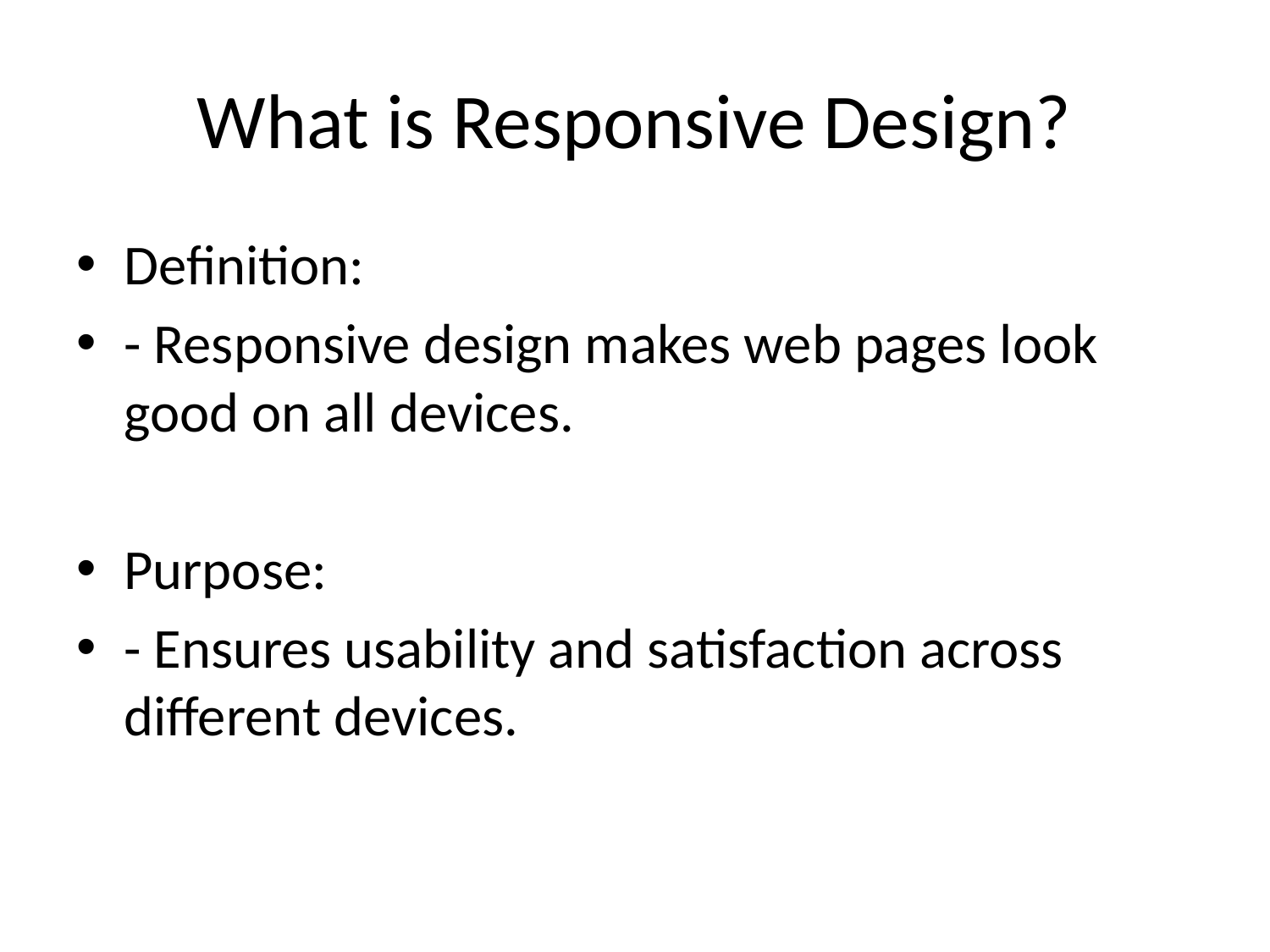

# What is Responsive Design?
Definition:
- Responsive design makes web pages look good on all devices.

Purpose:
- Ensures usability and satisfaction across different devices.